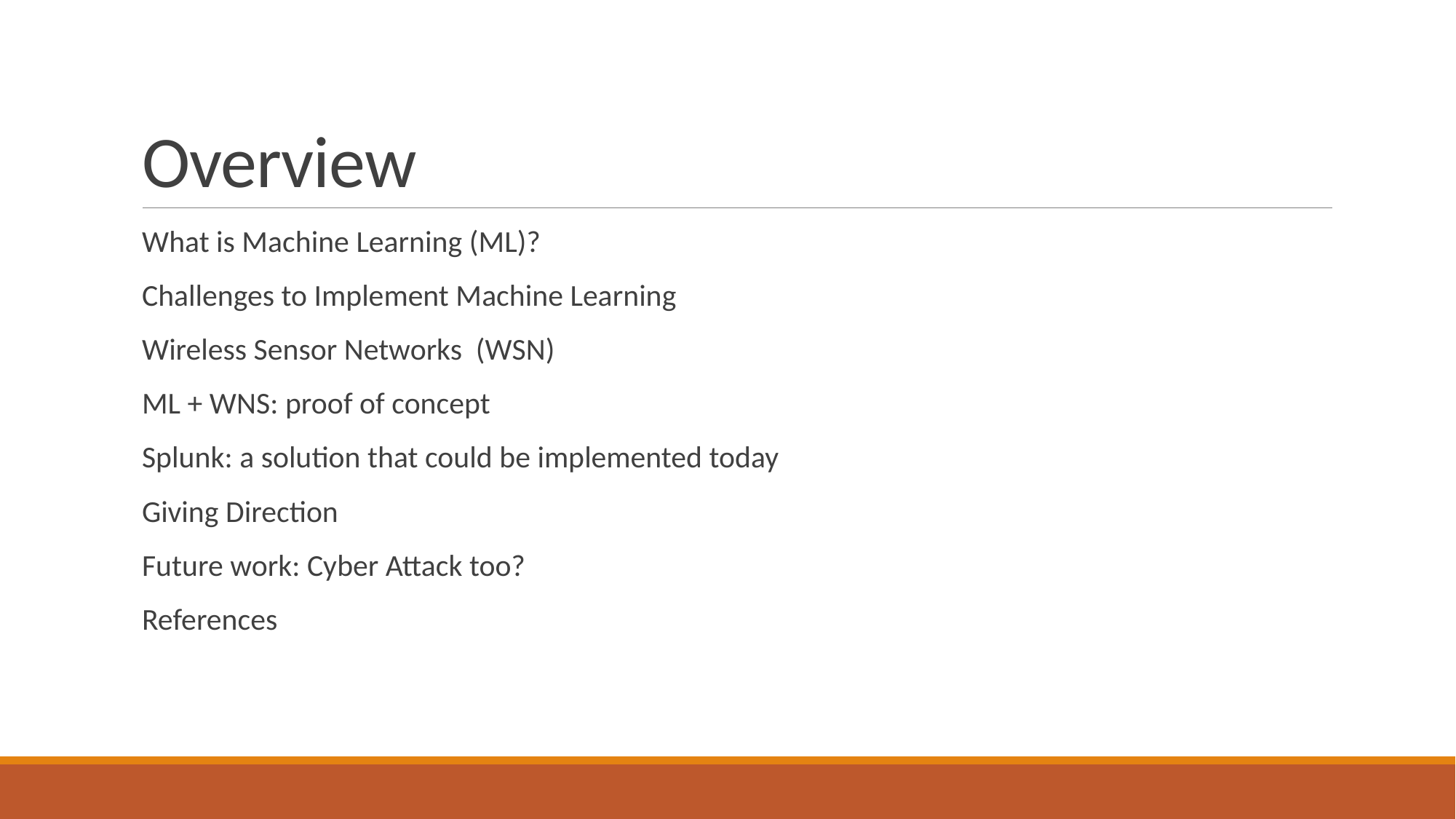

# Overview
What is Machine Learning (ML)?
Challenges to Implement Machine Learning
Wireless Sensor Networks  (WSN)
ML + WNS: proof of concept
Splunk: a solution that could be implemented today
Giving Direction
Future work: Cyber Attack too?
References